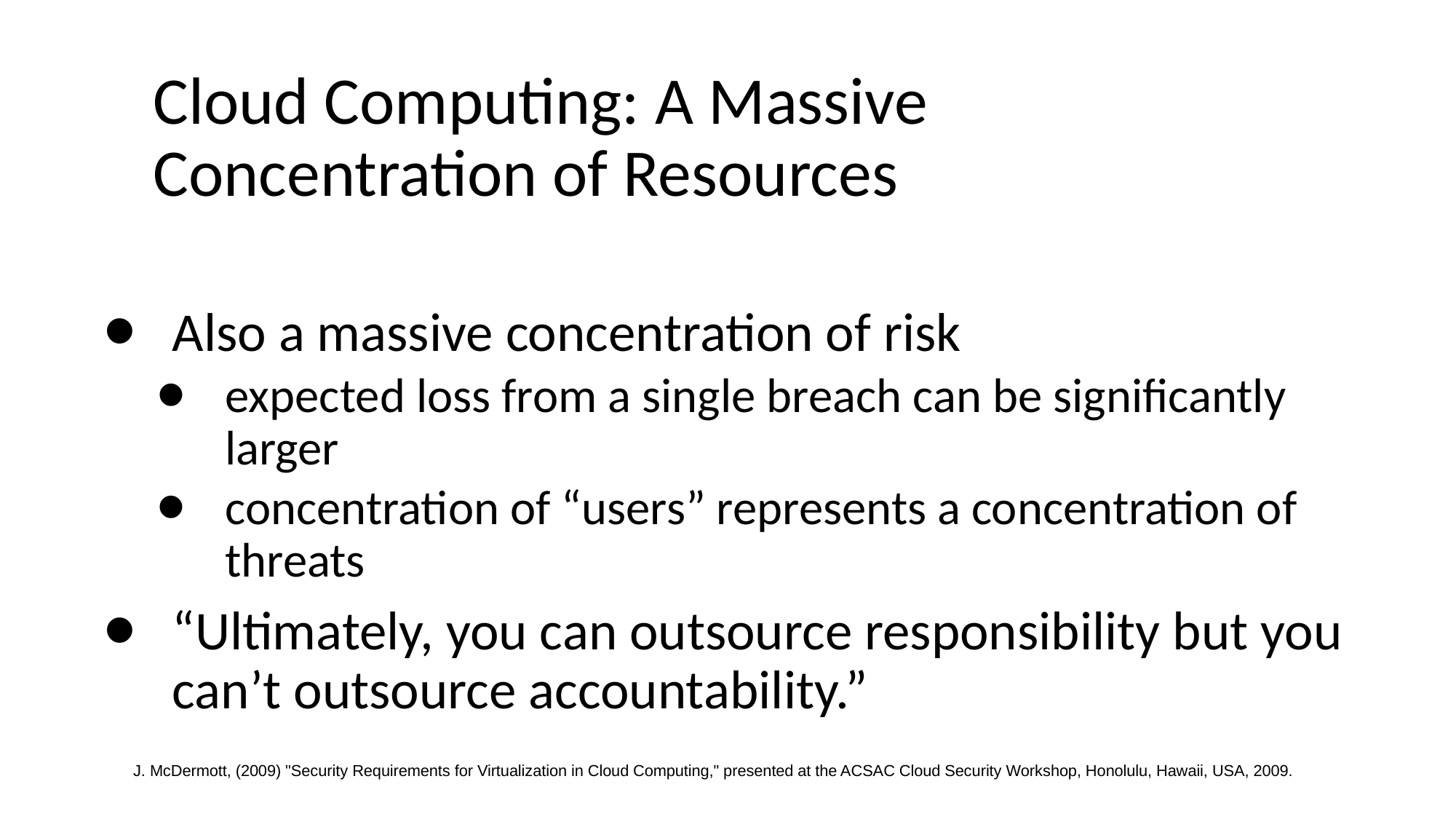

# Cloud Computing: A Massive Concentration of Resources
Also a massive concentration of risk
expected loss from a single breach can be significantly larger
concentration of “users” represents a concentration of threats
“Ultimately, you can outsource responsibility but you can’t outsource accountability.”
J. McDermott, (2009) "Security Requirements for Virtualization in Cloud Computing," presented at the ACSAC Cloud Security Workshop, Honolulu, Hawaii, USA, 2009.